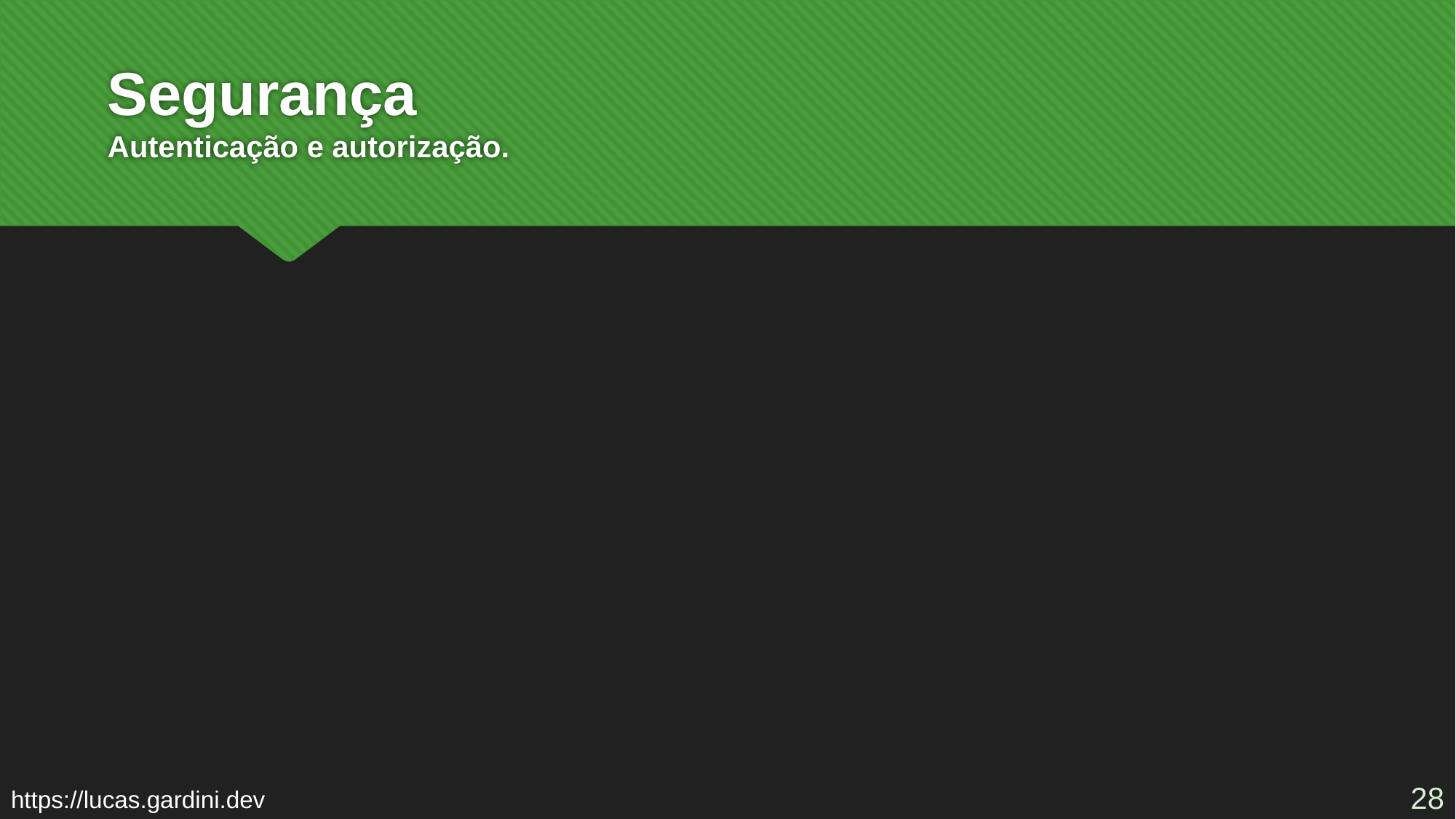

# Segurança Autenticação e autorização.

28
https://lucas.gardini.dev